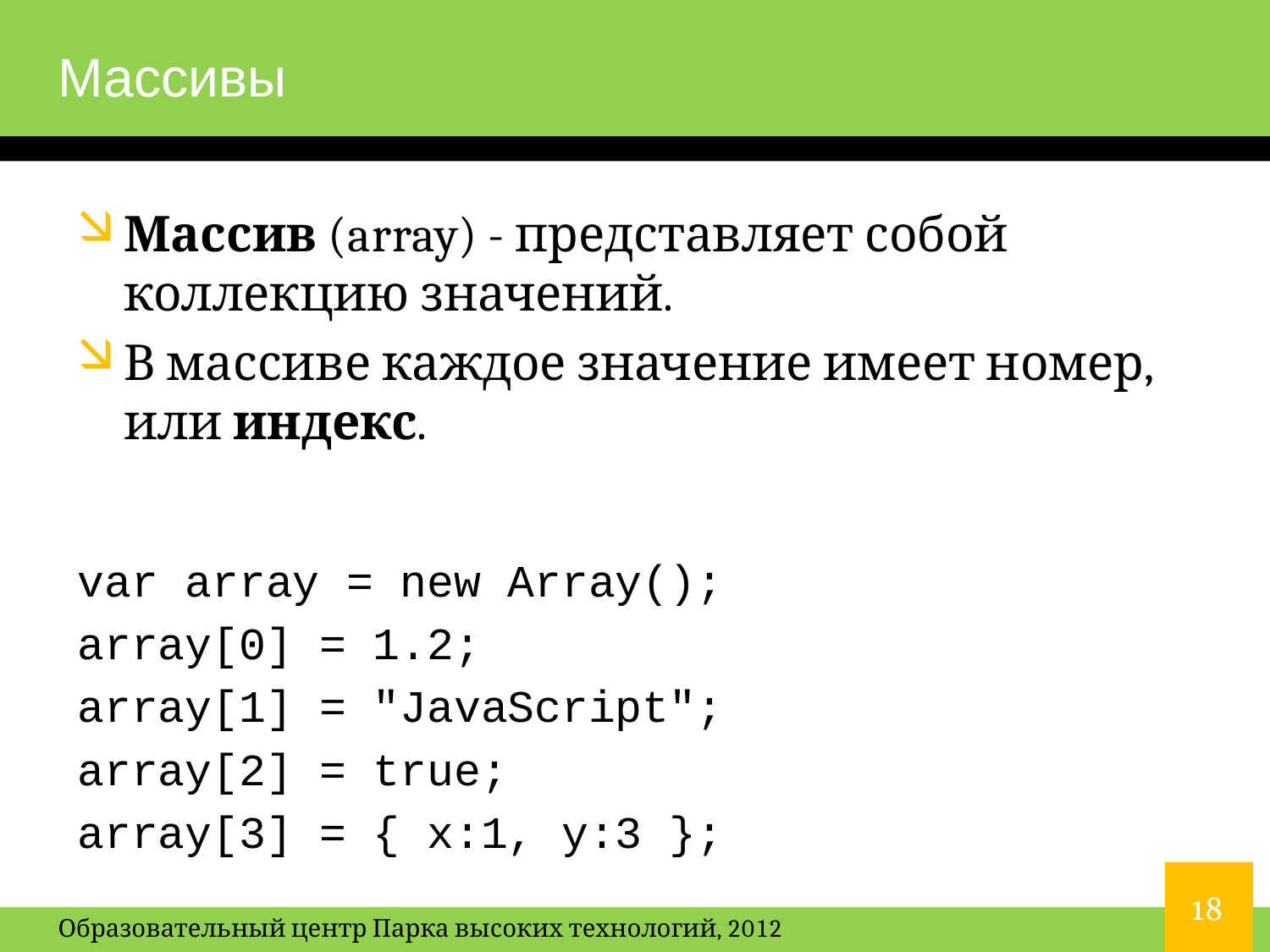

# Массивы
Массив (array) - представляет собой коллекцию значений.
В массиве каждое значение имеет номер, или индекс.
var array = new Array();
array[0] = 1.2;
array[1] = "JavaScript";
array[2] = true;
array[3] = { x:1, y:3 };
18